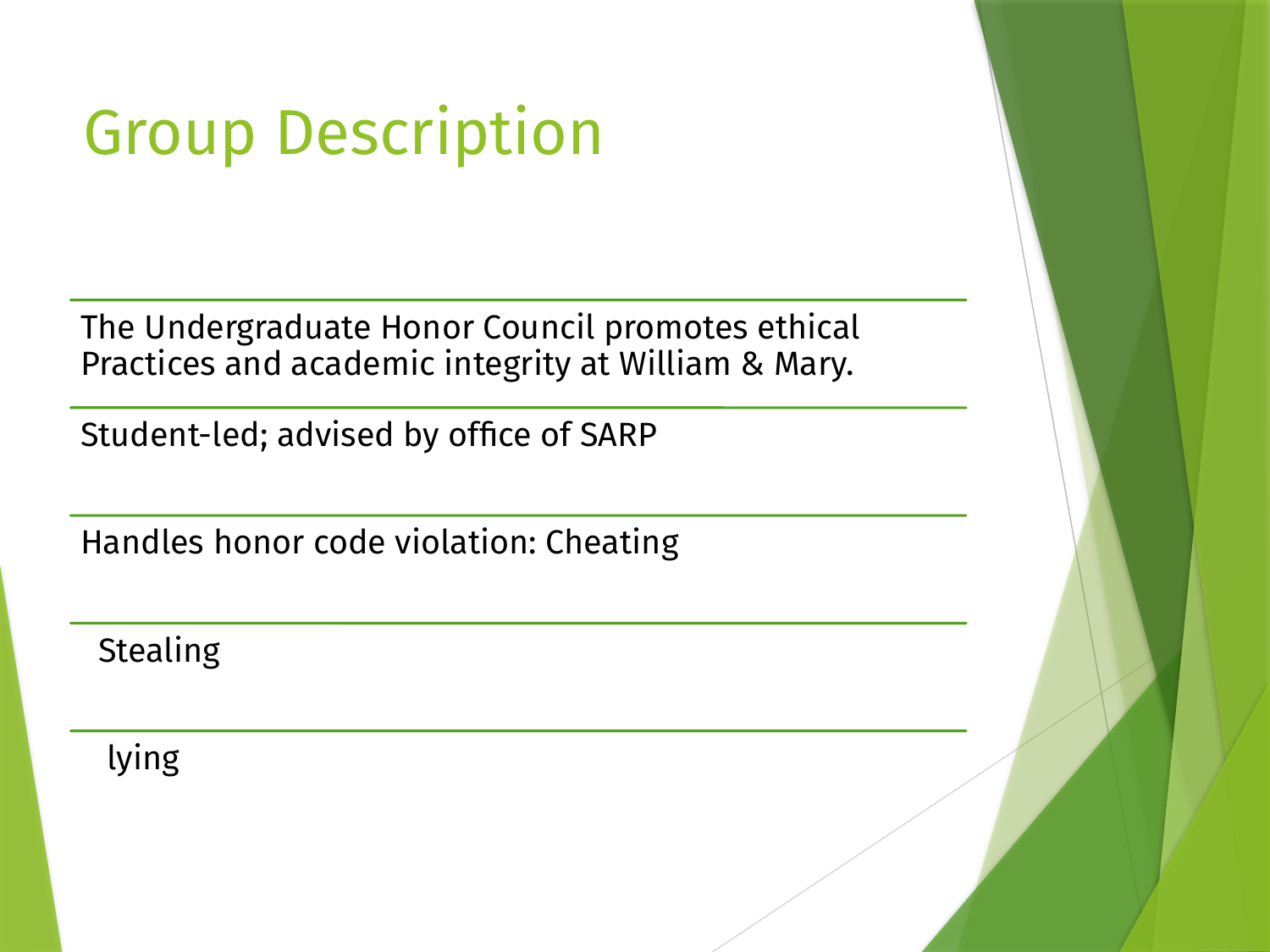

# Group Description
The Undergraduate Honor Council promotes ethical Practices and academic integrity at William & Mary.
Student-led; advised by office of SARP
Handles honor code violation: Cheating

  Stealing
   lying